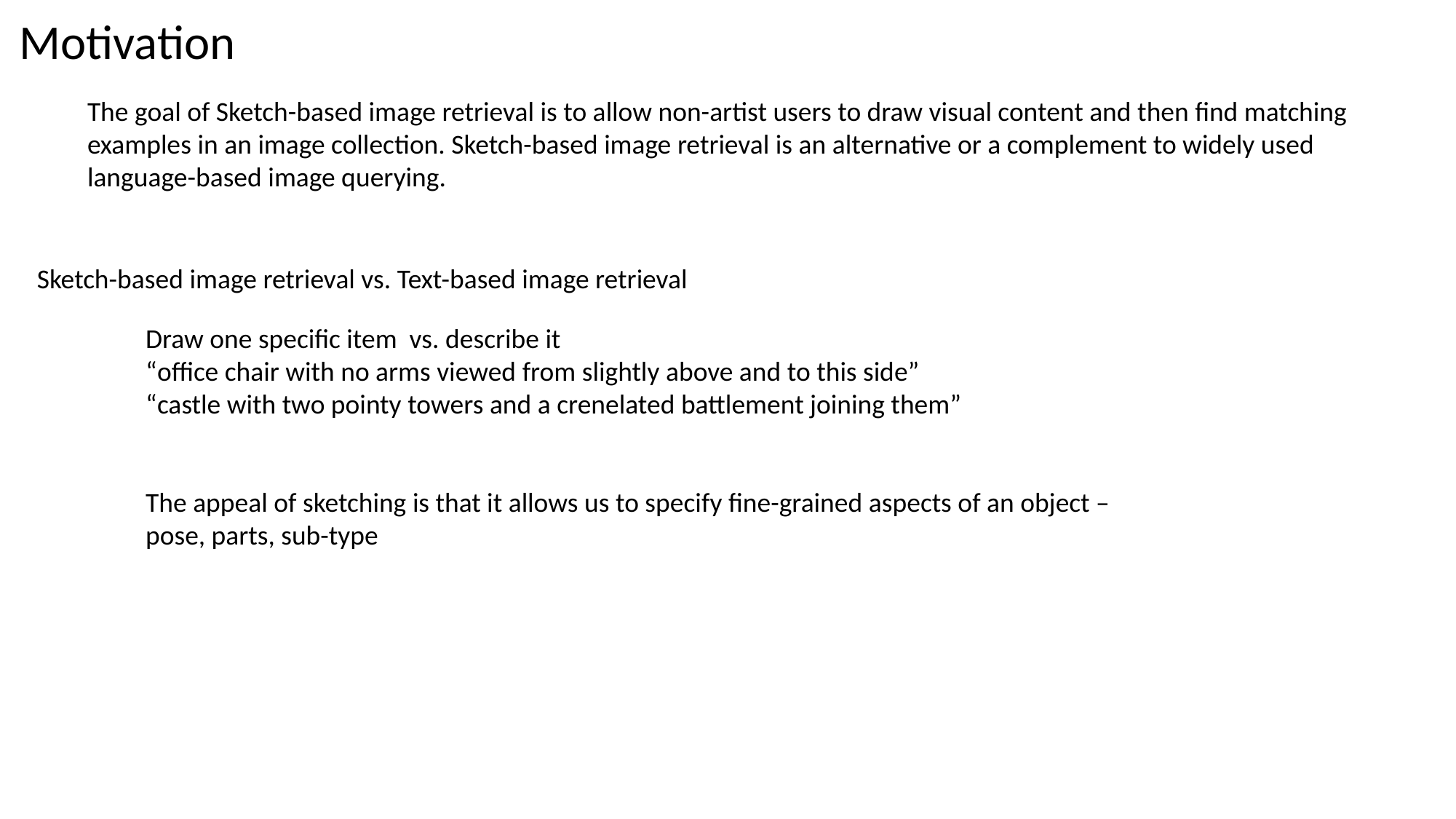

Motivation
The goal of Sketch-based image retrieval is to allow non-artist users to draw visual content and then find matching examples in an image collection. Sketch-based image retrieval is an alternative or a complement to widely used language-based image querying.
Sketch-based image retrieval vs. Text-based image retrieval
Draw one specific item  vs. describe it
“office chair with no arms viewed from slightly above and to this side”
“castle with two pointy towers and a crenelated battlement joining them”

The appeal of sketching is that it allows us to specify fine-grained aspects of an object – pose, parts, sub-type